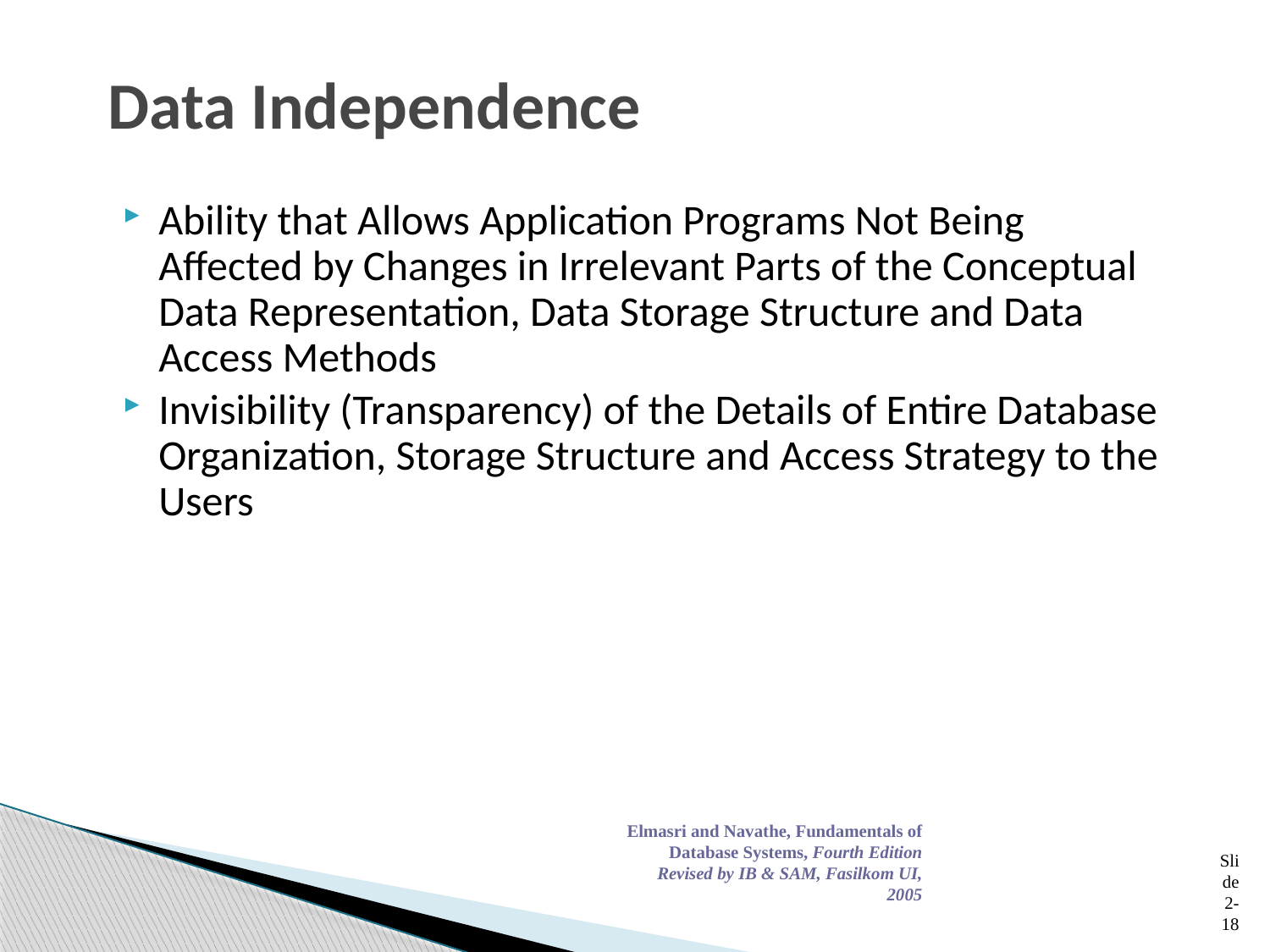

# Data Independence
Ability that Allows Application Programs Not Being Affected by Changes in Irrelevant Parts of the Conceptual Data Representation, Data Storage Structure and Data Access Methods
Invisibility (Transparency) of the Details of Entire Database Organization, Storage Structure and Access Strategy to the Users

Elmasri and Navathe, Fundamentals of Database Systems, Fourth Edition
Revised by IB & SAM, Fasilkom UI, 2005

Slide 2-18